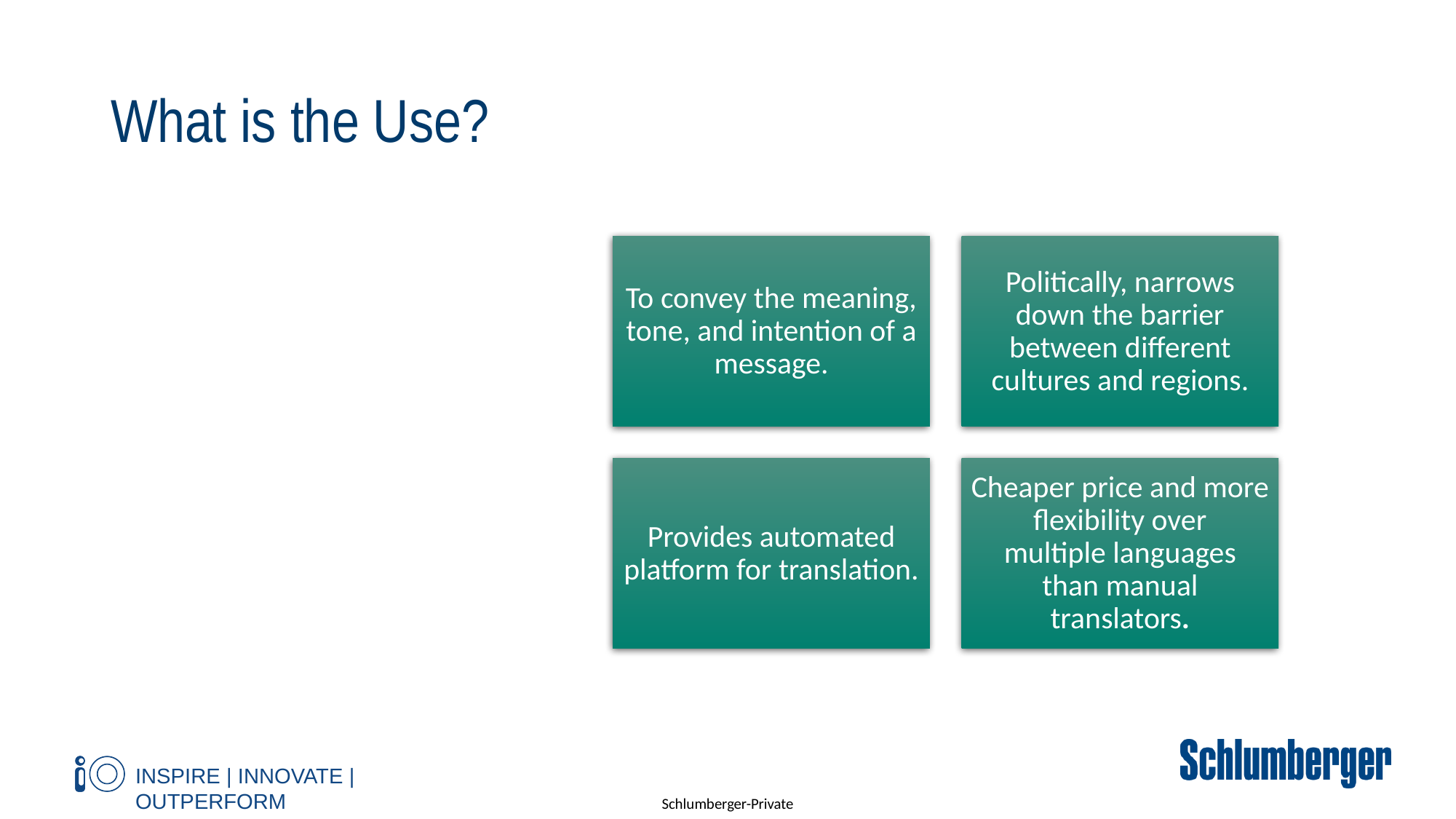

# What is the Use?
To convey the meaning, tone, and intention of a message.
Politically, narrows down the barrier between different cultures and regions.
Provides automated platform for translation.
Cheaper price and more flexibility over multiple languages than manual translators.
.